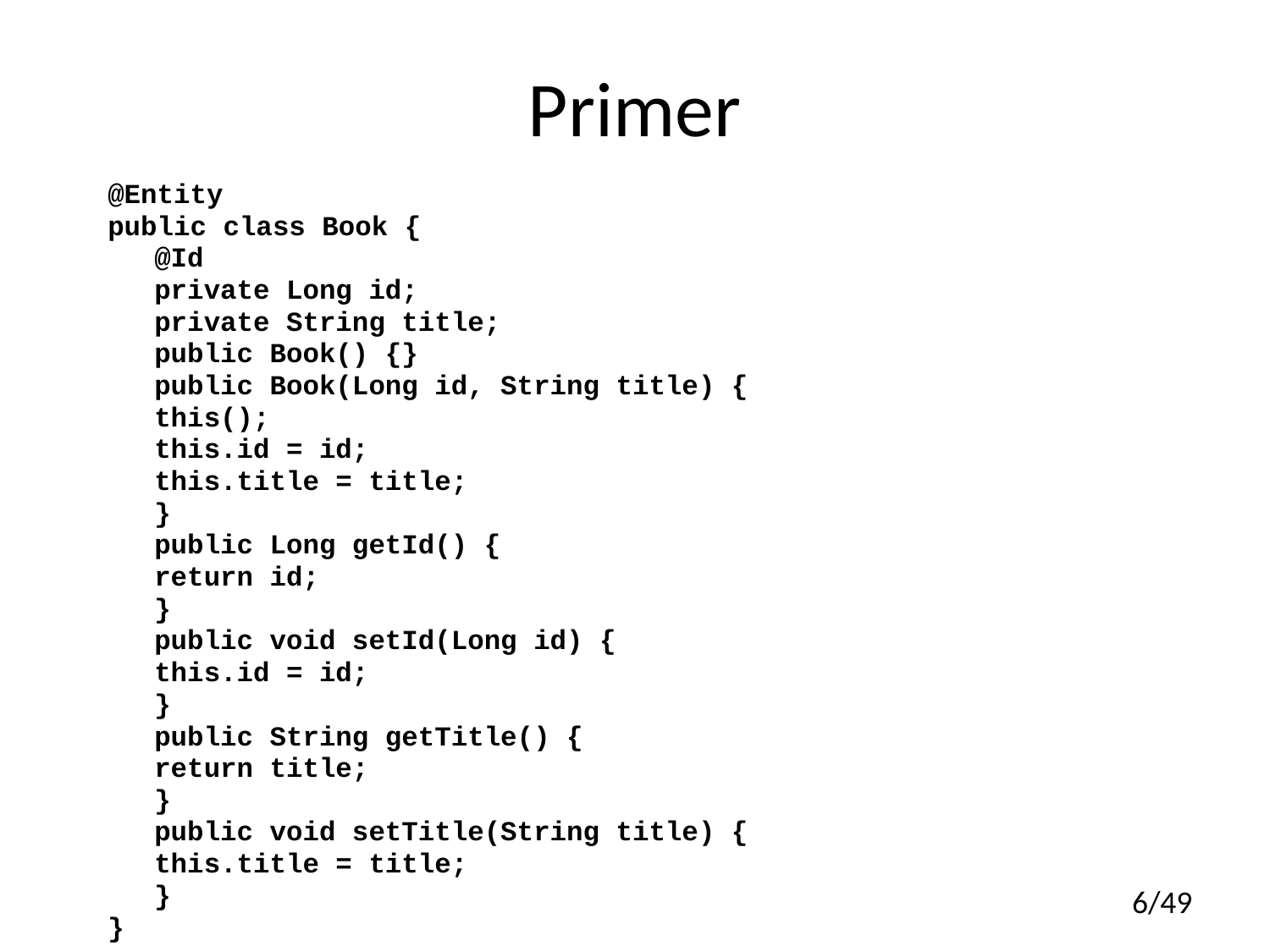

# Primer
@Entity
public class Book {
	@Id
	private Long id;
	private String title;
	public Book() {}
	public Book(Long id, String title) {
		this();
		this.id = id;
		this.title = title;
	}
	public Long getId() {
		return id;
	}
	public void setId(Long id) {
		this.id = id;
	}
	public String getTitle() {
		return title;
	}
	public void setTitle(String title) {
		this.title = title;
	}
}